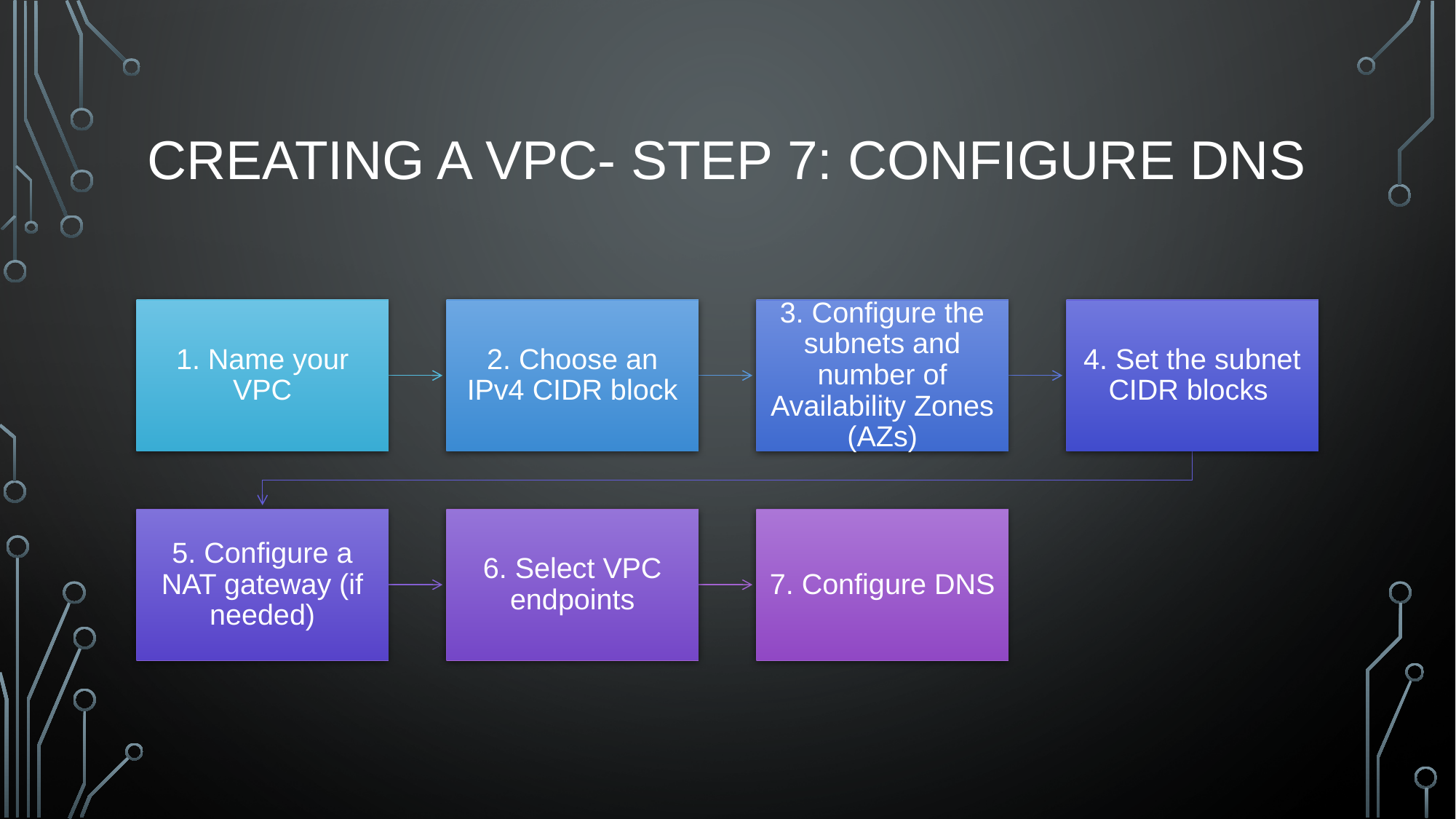

# Creating a VPC- Step 7: Configure DNS

1. Name your VPC

2. Choose an IPv4 CIDR block

3. Configure the subnets and number of Availability Zones (AZs)

4. Set the subnet CIDR blocks

5. Configure a NAT gateway (if needed)

6. Select VPC endpoints
7. Configure DNS